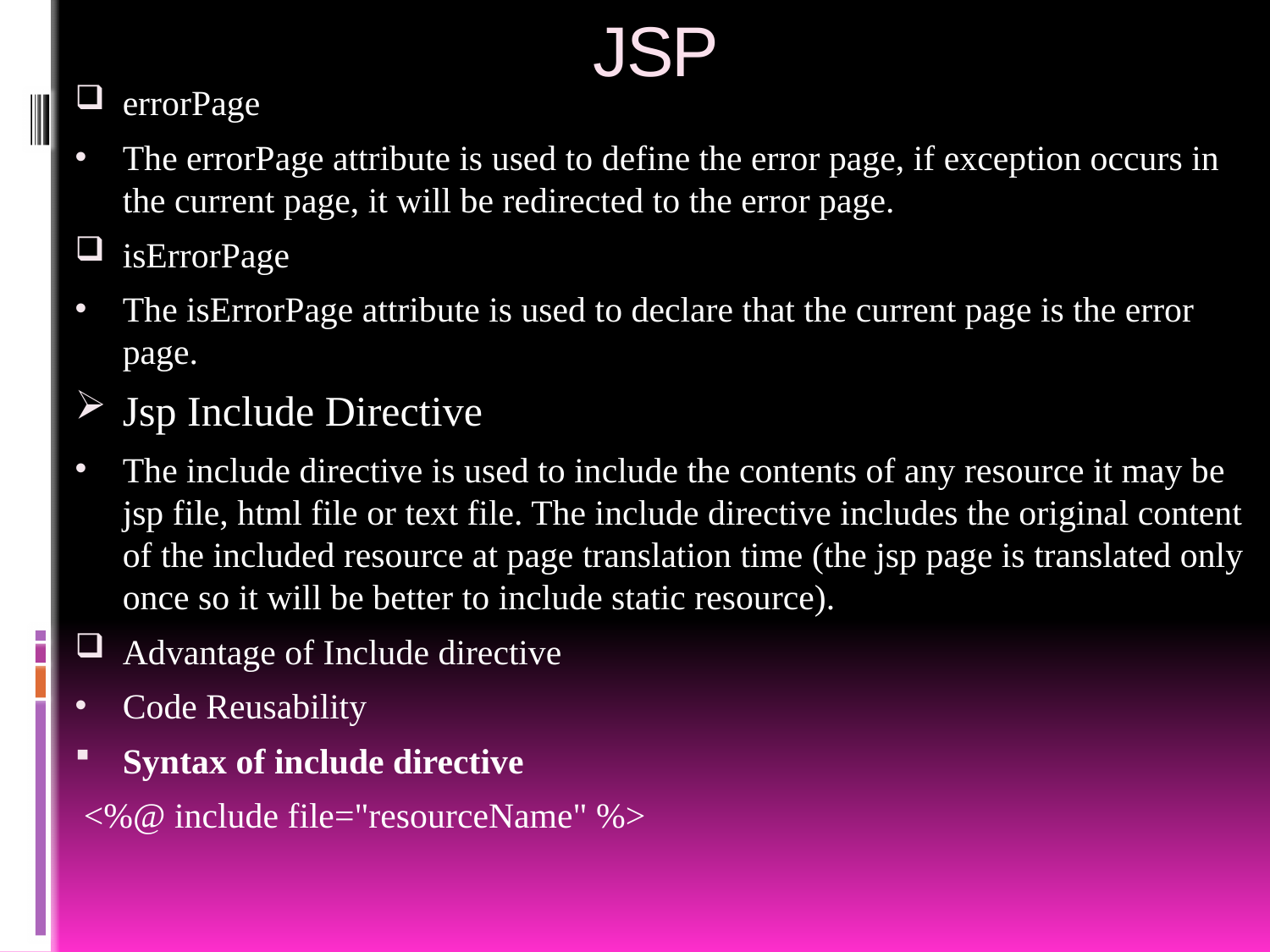

# JSP
errorPage
The errorPage attribute is used to define the error page, if exception occurs in the current page, it will be redirected to the error page.
isErrorPage
The isErrorPage attribute is used to declare that the current page is the error page.
Jsp Include Directive
The include directive is used to include the contents of any resource it may be jsp file, html file or text file. The include directive includes the original content of the included resource at page translation time (the jsp page is translated only once so it will be better to include static resource).
Advantage of Include directive
Code Reusability
Syntax of include directive
 <%@ include file="resourceName" %>